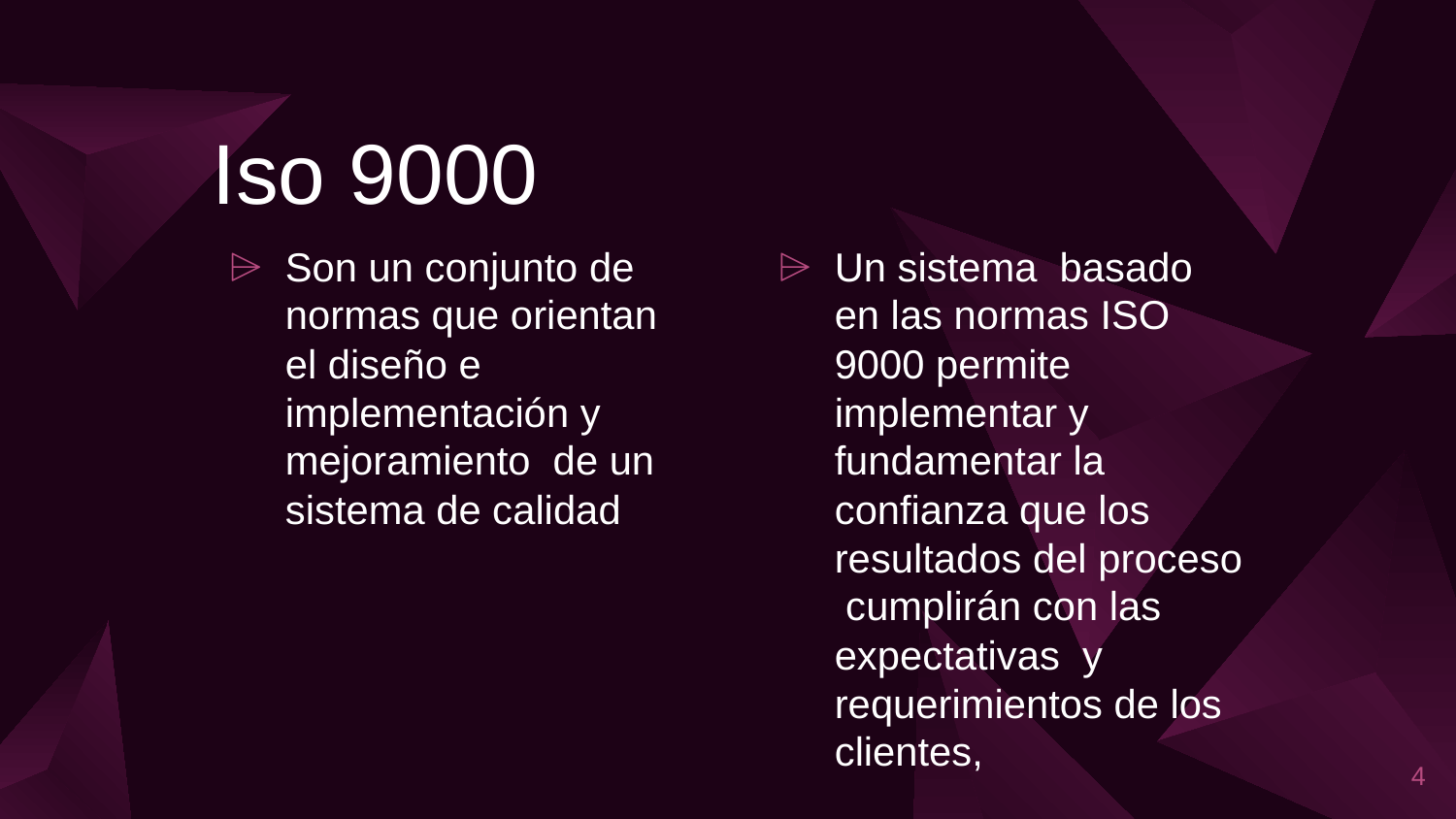

# Iso 9000
Son un conjunto de normas que orientan el diseño e implementación y mejoramiento  de un sistema de calidad
Un sistema  basado en las normas ISO 9000 permite implementar y fundamentar la confianza que los resultados del proceso  cumplirán con las expectativas  y requerimientos de los clientes,
4